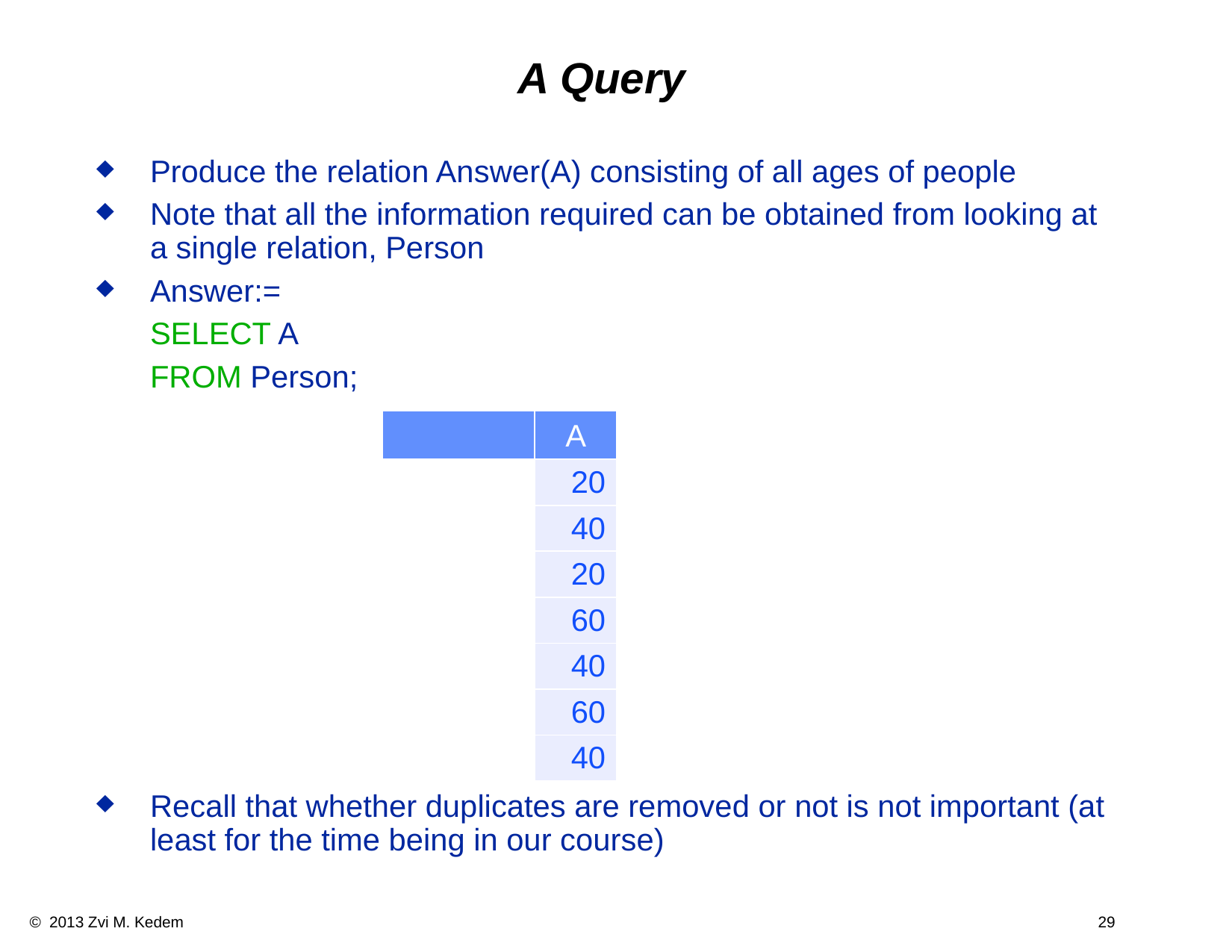

# A Query
Produce the relation Answer(A) consisting of all ages of people
Note that all the information required can be obtained from looking at a single relation, Person
Answer:=
	SELECT A
	FROM Person;

Recall that whether duplicates are removed or not is not important (at least for the time being in our course)
|  | A |
| --- | --- |
|  | 20 |
|  | 40 |
|  | 20 |
|  | 60 |
|  | 40 |
|  | 60 |
|  | 40 |